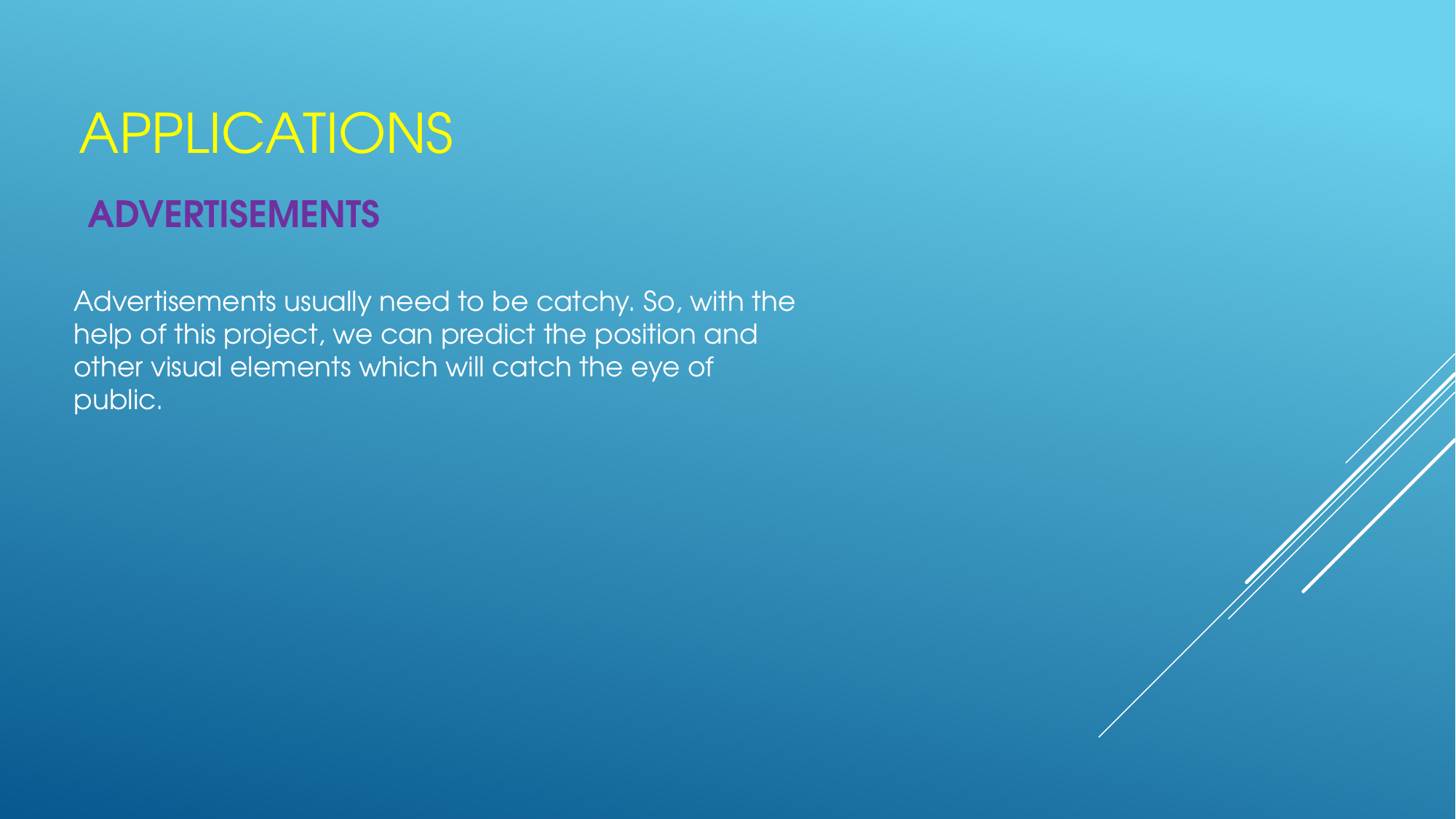

# APPLICATIONS
ADVERTISEMENTS
Advertisements usually need to be catchy. So, with the help of this project, we can predict the position and other visual elements which will catch the eye of public.